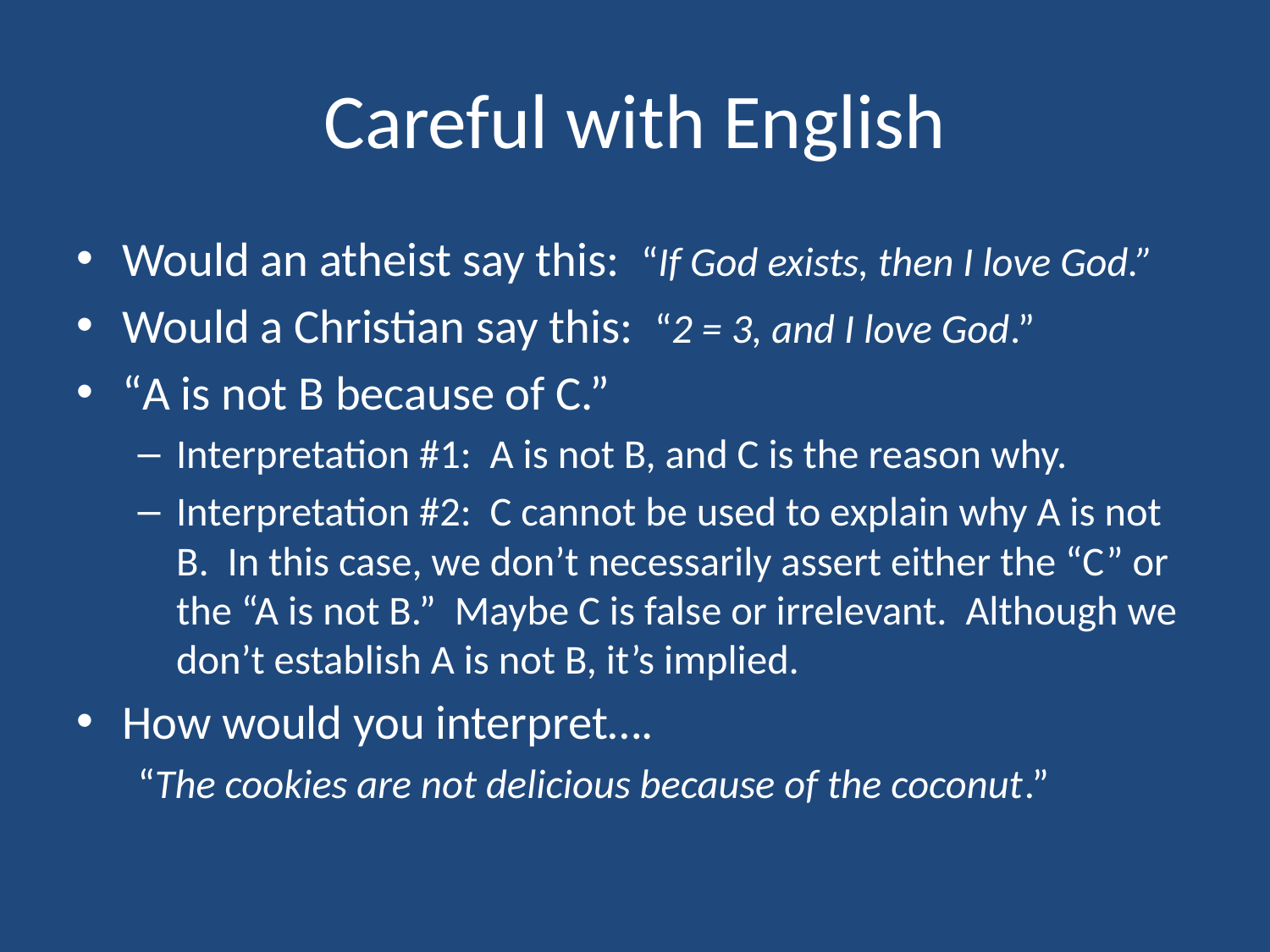

# Careful with English
Would an atheist say this:  “If God exists, then I love God.”
Would a Christian say this:  “2 = 3, and I love God.”
“A is not B because of C.”
Interpretation #1:  A is not B, and C is the reason why.
Interpretation #2:  C cannot be used to explain why A is not B.  In this case, we don’t necessarily assert either the “C” or the “A is not B.”  Maybe C is false or irrelevant.  Although we don’t establish A is not B, it’s implied.
How would you interpret….
	“The cookies are not delicious because of the coconut.”